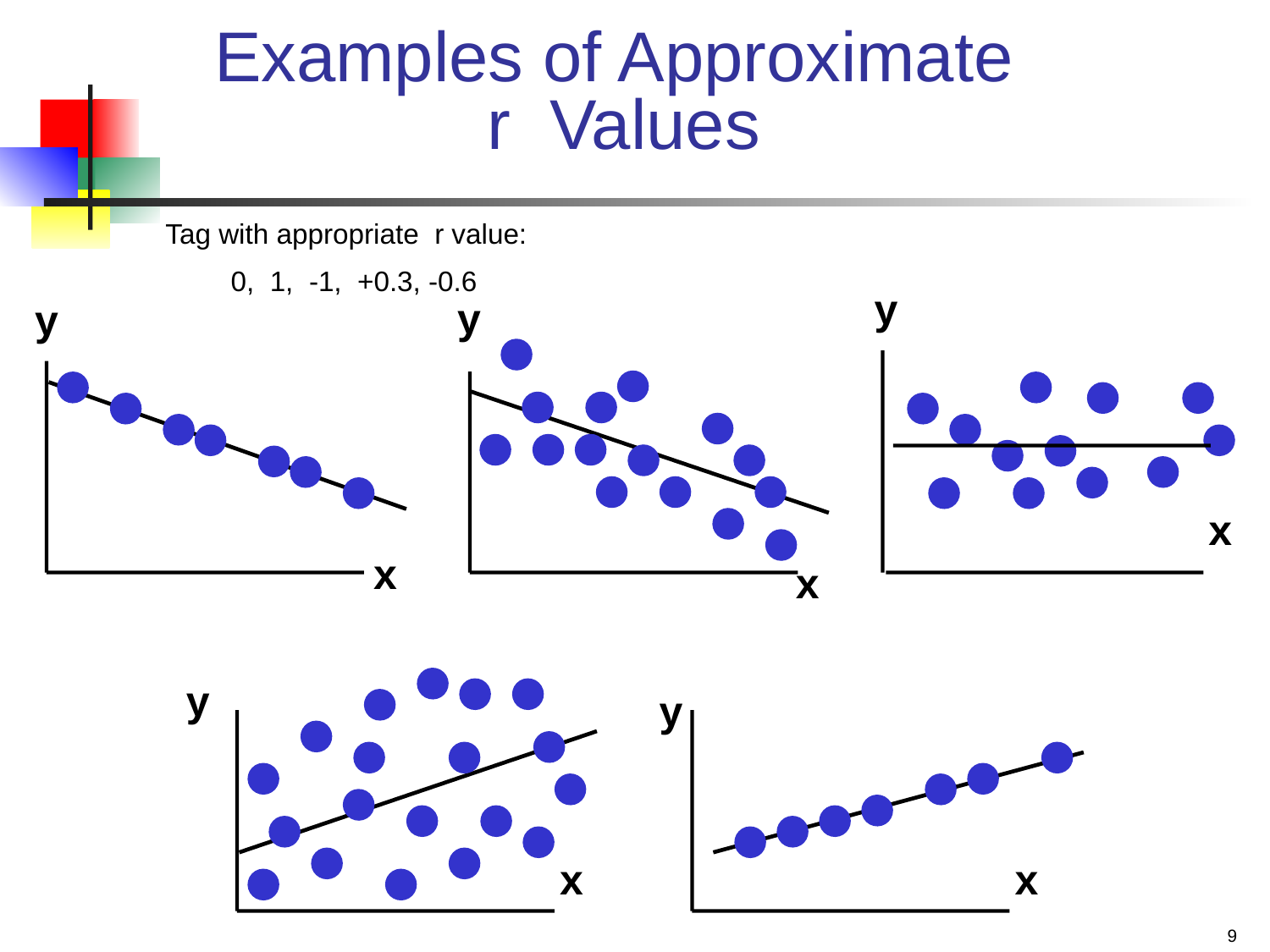

# Examples of Approximate r  Values
Tag with appropriate  r value:
  0,  1,  -1,  +0.3, -0.6
y
y
y

x

x
x

y

y

x
x

9